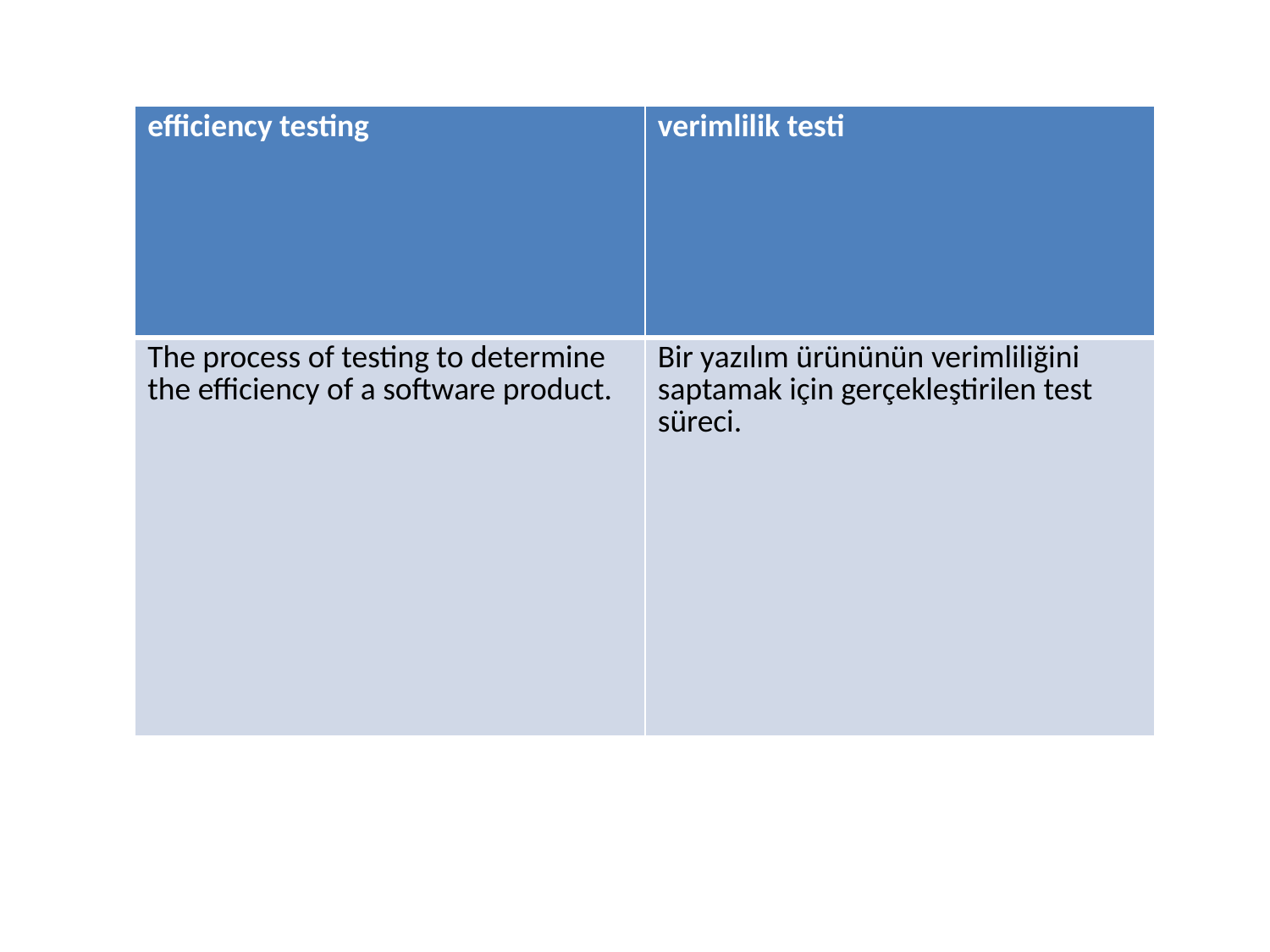

| efficiency testing | verimlilik testi |
| --- | --- |
| The process of testing to determine the efficiency of a software product. | Bir yazılım ürününün verimliliğini saptamak için gerçekleştirilen test süreci. |